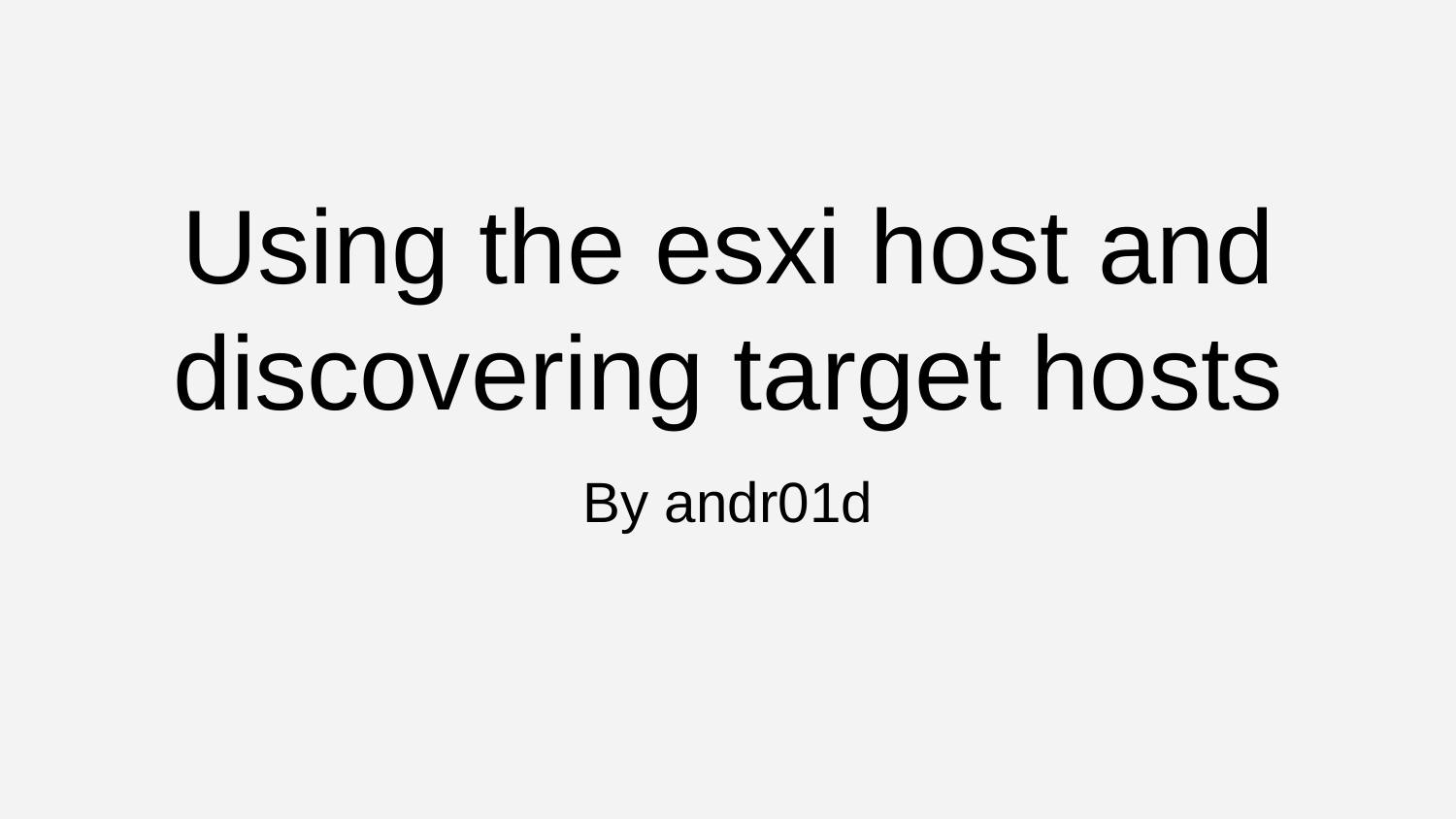

# Using the esxi host and discovering target hosts
By andr01d